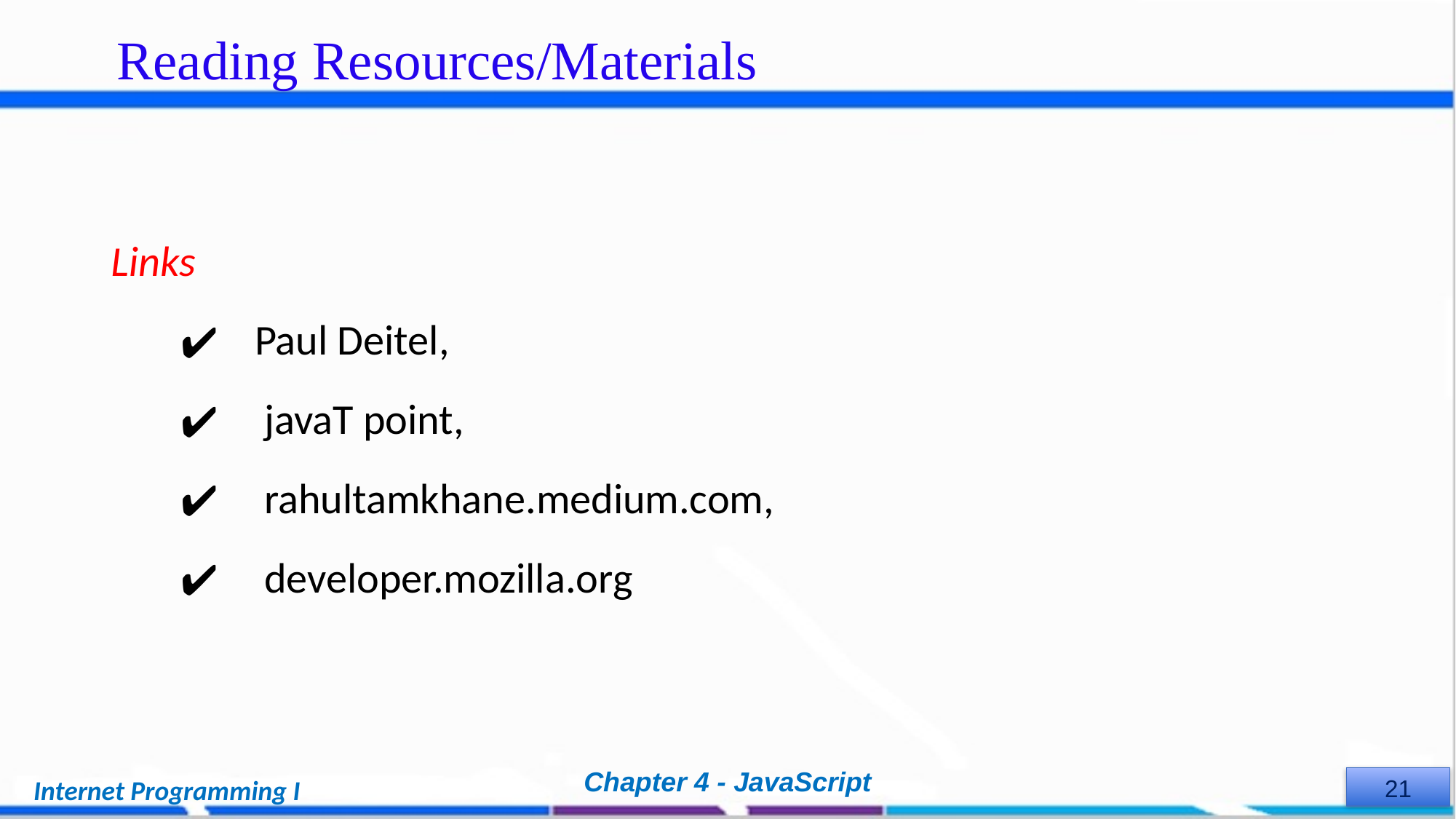

Reading Resources/Materials
Links
Paul Deitel,
 javaT point,
 rahultamkhane.medium.com,
 developer.mozilla.org
Chapter 4 - JavaScript
Internet Programming I